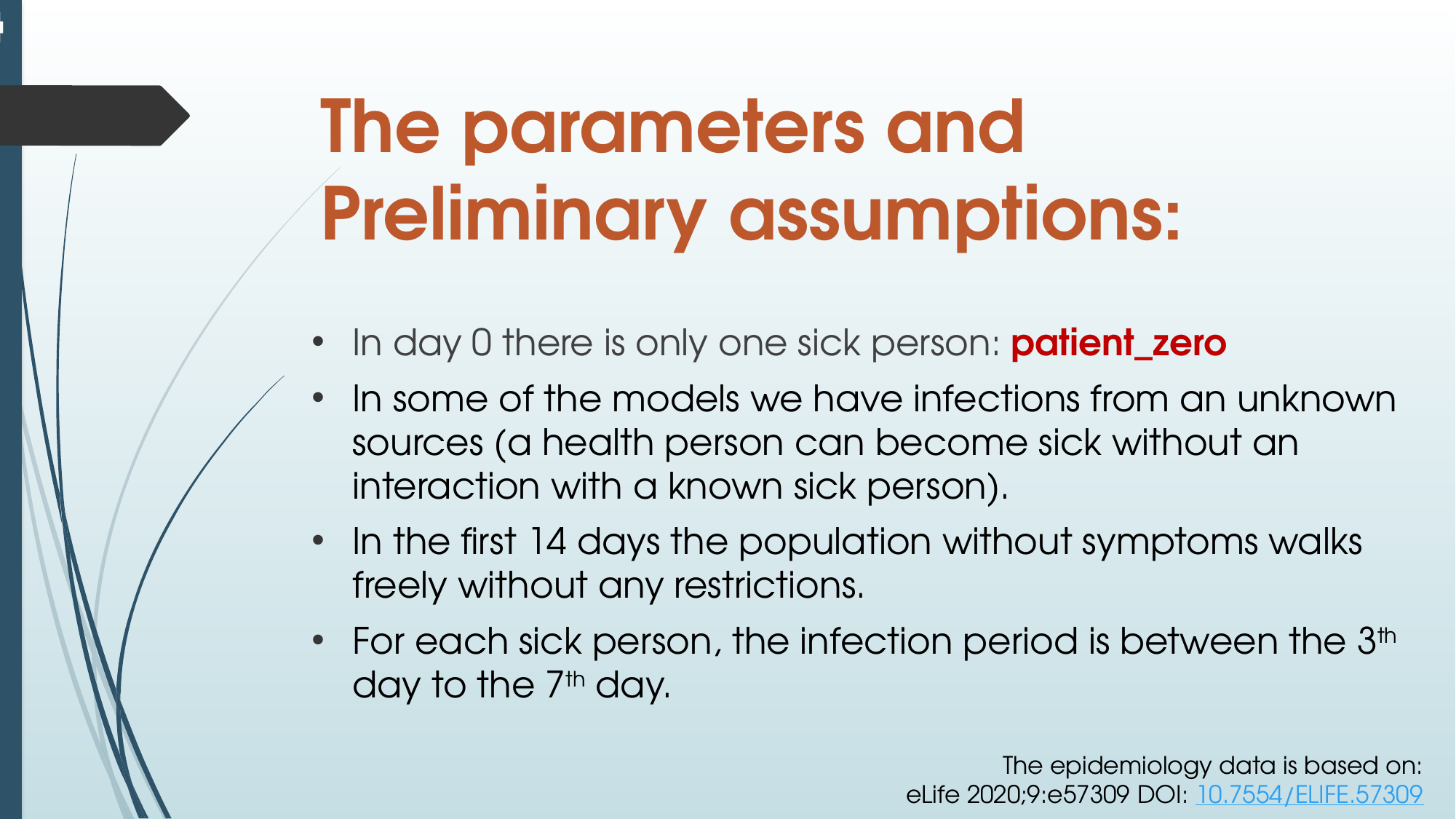

# The parameters and Preliminary assumptions:

In day 0 there is only one sick person: patient_zero
In some of the models we have infections from an unknown sources (a health person can become sick without an interaction with a known sick person).
In the first 14 days the population without symptoms walks freely without any restrictions.
For each sick person, the infection period is between the 3th day to the 7th day.
The epidemiology data is based on:
eLife 2020;9:e57309 DOI: 10.7554/eLife.57309